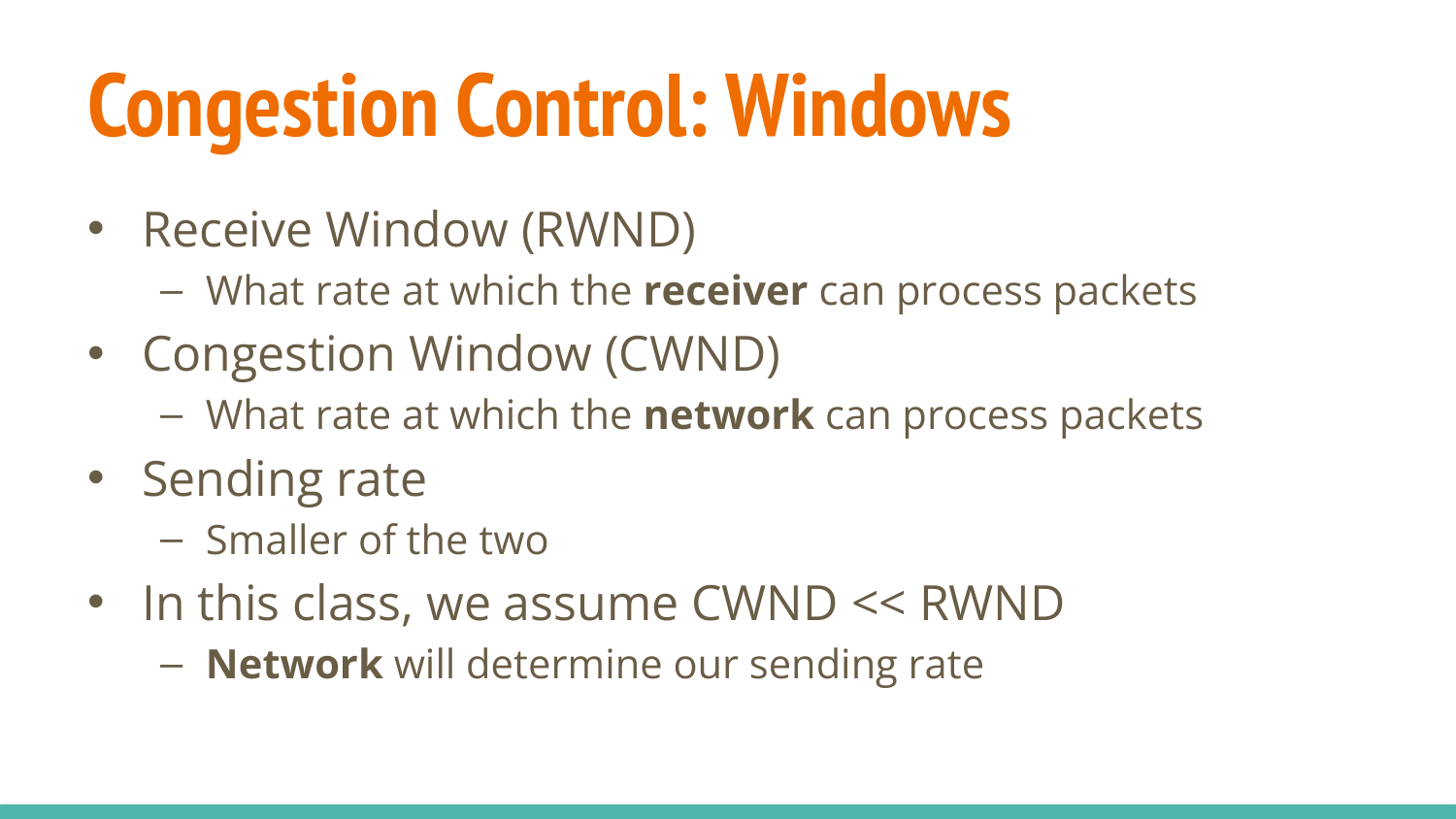

# Congestion Control: Windows
Receive Window (RWND)
What rate at which the receiver can process packets
Congestion Window (CWND)
What rate at which the network can process packets
Sending rate
Smaller of the two
In this class, we assume CWND << RWND
Network will determine our sending rate